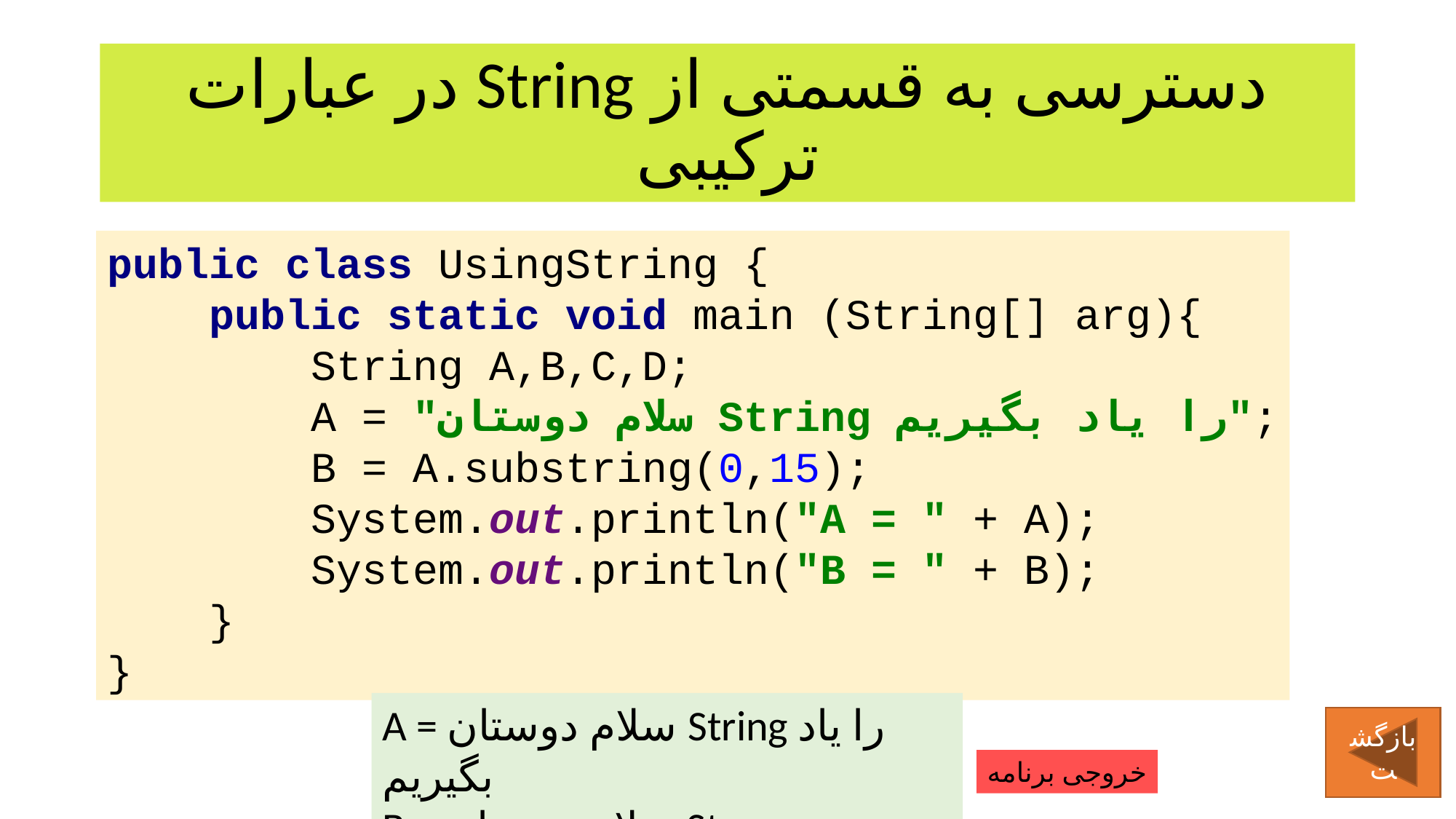

# دسترسی به قسمتی از String در عبارات ترکیبی
public class UsingString {
    public static void main (String[] arg){
        String A,B,C,D;
        A = "سلام دوستان String را یاد بگیریم";
        B = A.substring(0,15);
        System.out.println("A = " + A);
        System.out.println("B = " + B);
    }
}
A = سلام دوستان String را یاد بگیریم
B = سلام دوستان Str
بازگشت
خروجی برنامه